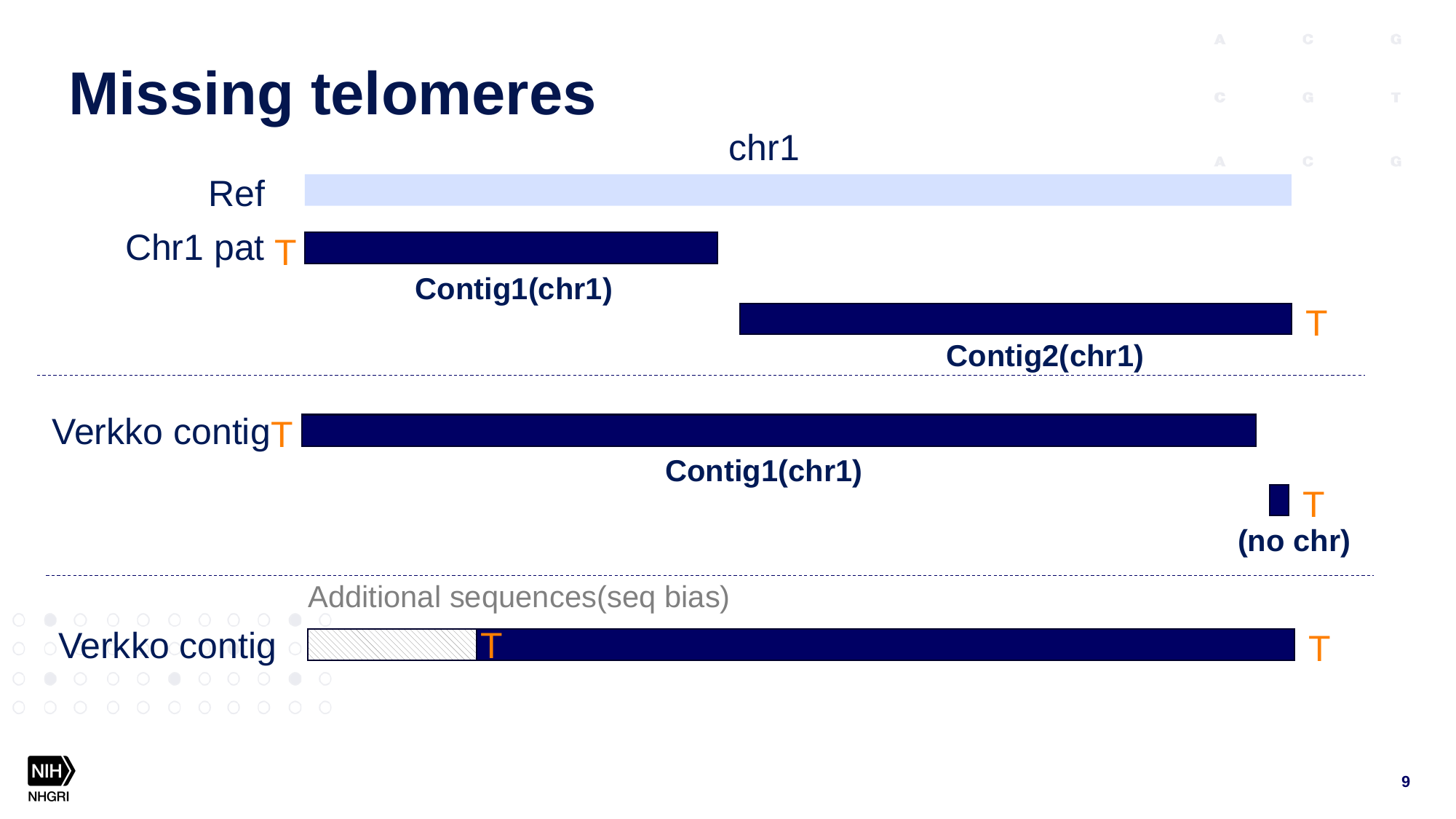

Missing telomeres
chr1
Ref

Chr1 pat
T

Contig1(chr1)
T

Contig2(chr1)
Verkko contig
T

Contig1(chr1)
T

(no chr)
Additional sequences(seq bias)
T
Verkko contig
T

9